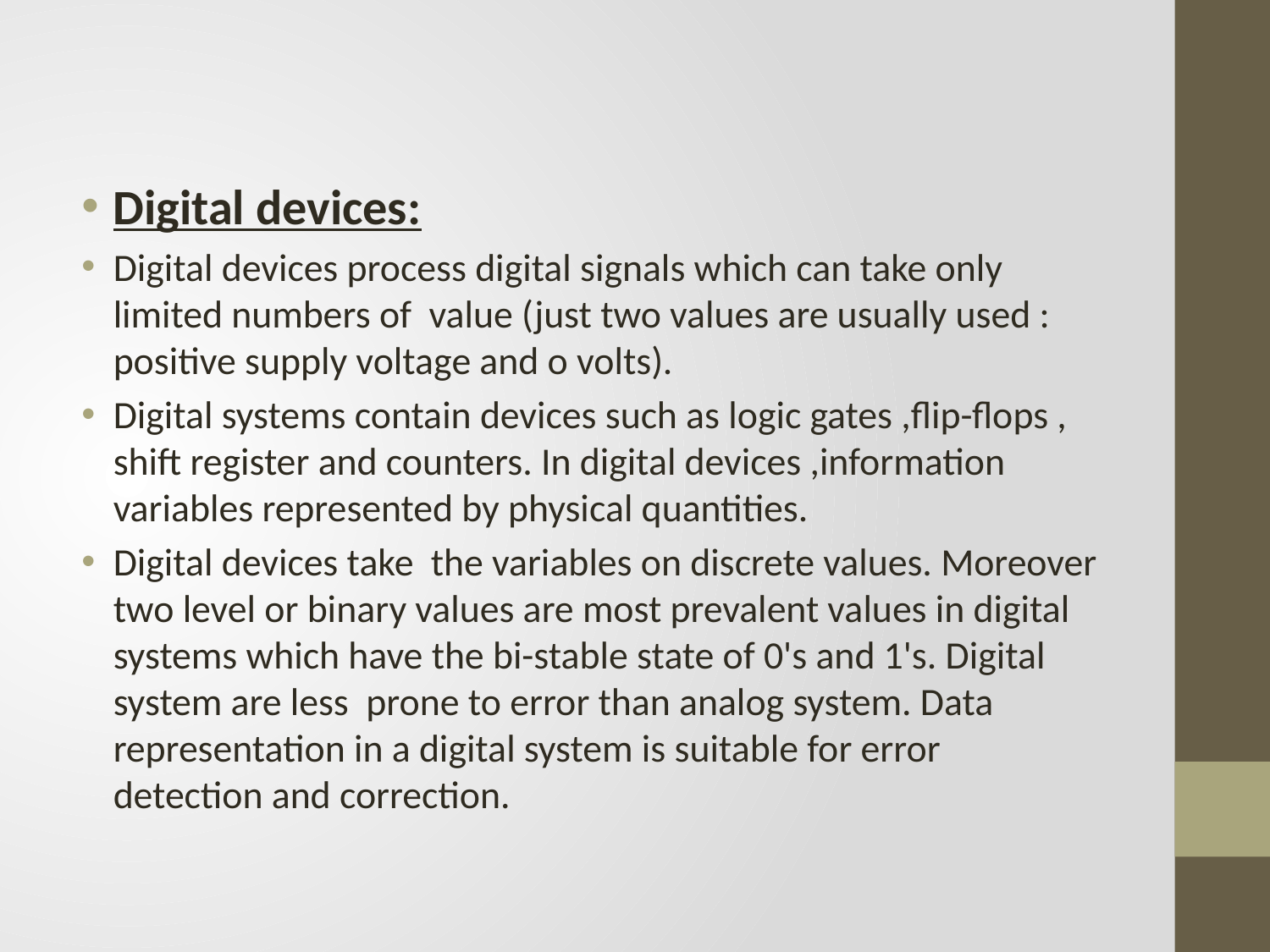

Digital devices:
Digital devices process digital signals which can take only limited numbers of  value (just two values are usually used : positive supply voltage and o volts).
Digital systems contain devices such as logic gates ,flip-flops , shift register and counters. In digital devices ,information variables represented by physical quantities.
Digital devices take  the variables on discrete values. Moreover two level or binary values are most prevalent values in digital systems which have the bi-stable state of 0's and 1's. Digital system are less  prone to error than analog system. Data representation in a digital system is suitable for error detection and correction.